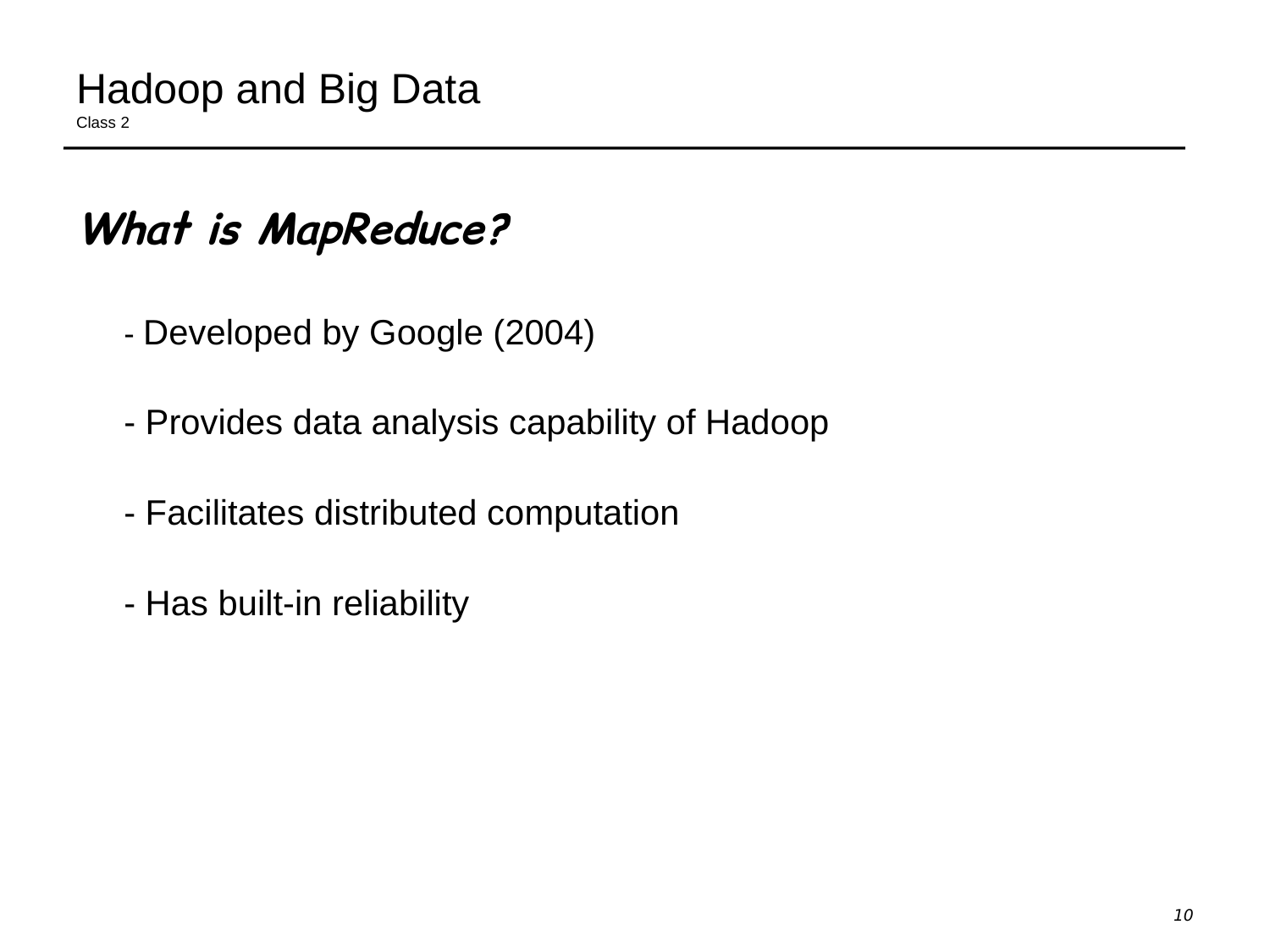

# Hadoop and Big Data Class 2

What is MapReduce?

	- Developed by Google (2004)

	- Provides data analysis capability of Hadoop

	- Facilitates distributed computation

 	- Has built-in reliability

10